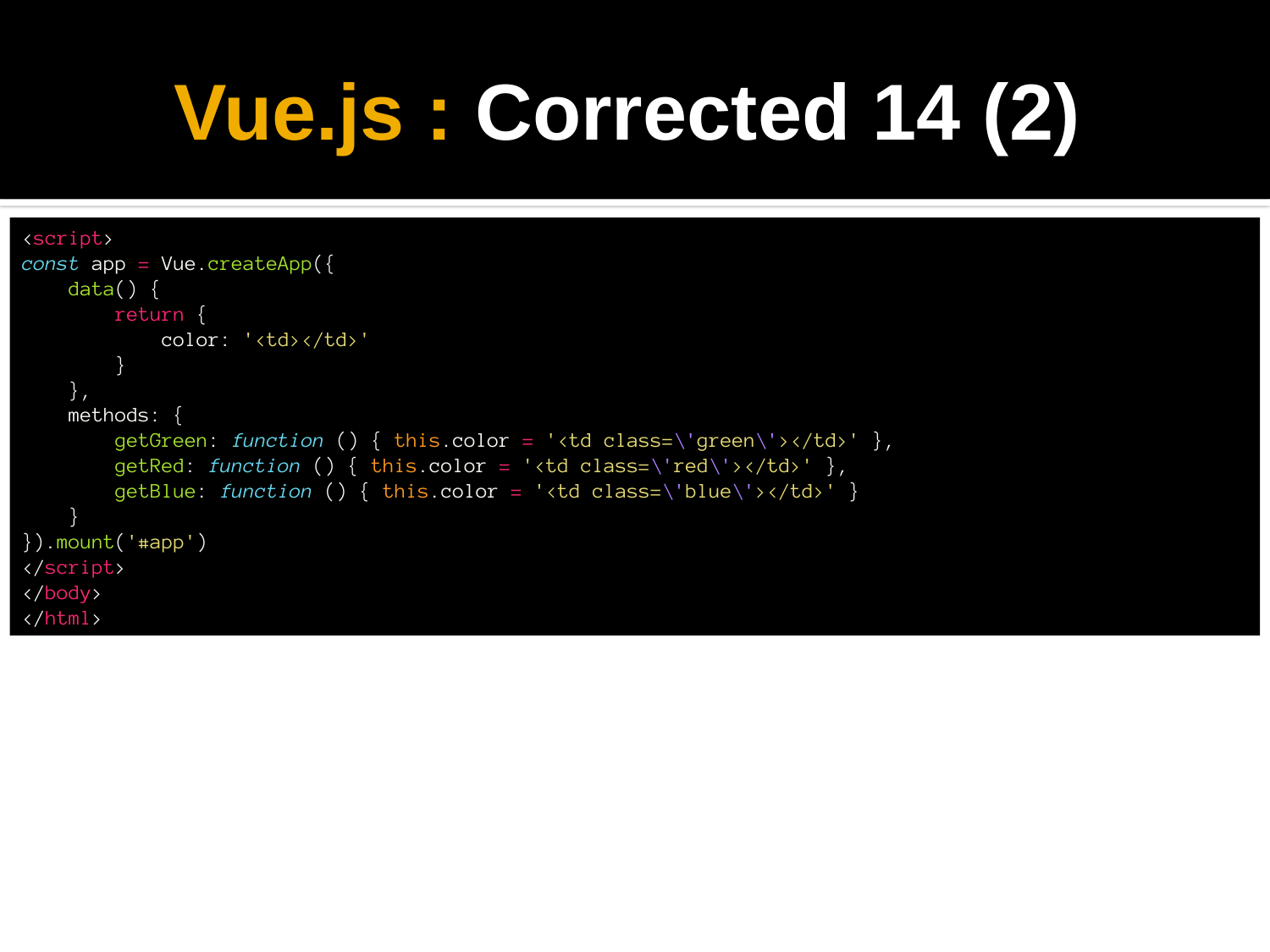

# Vue.js : Corrected 14 (2)
<script>
const app = Vue.createApp({
    data() {
        return {
            color: '<td></td>'
        }
    },
    methods: {
        getGreen: function () { this.color = '<td class=\'green\'></td>' },
        getRed: function () { this.color = '<td class=\'red\'></td>' },
        getBlue: function () { this.color = '<td class=\'blue\'></td>' }
    }
}).mount('#app')
</script>
</body>
</html>​